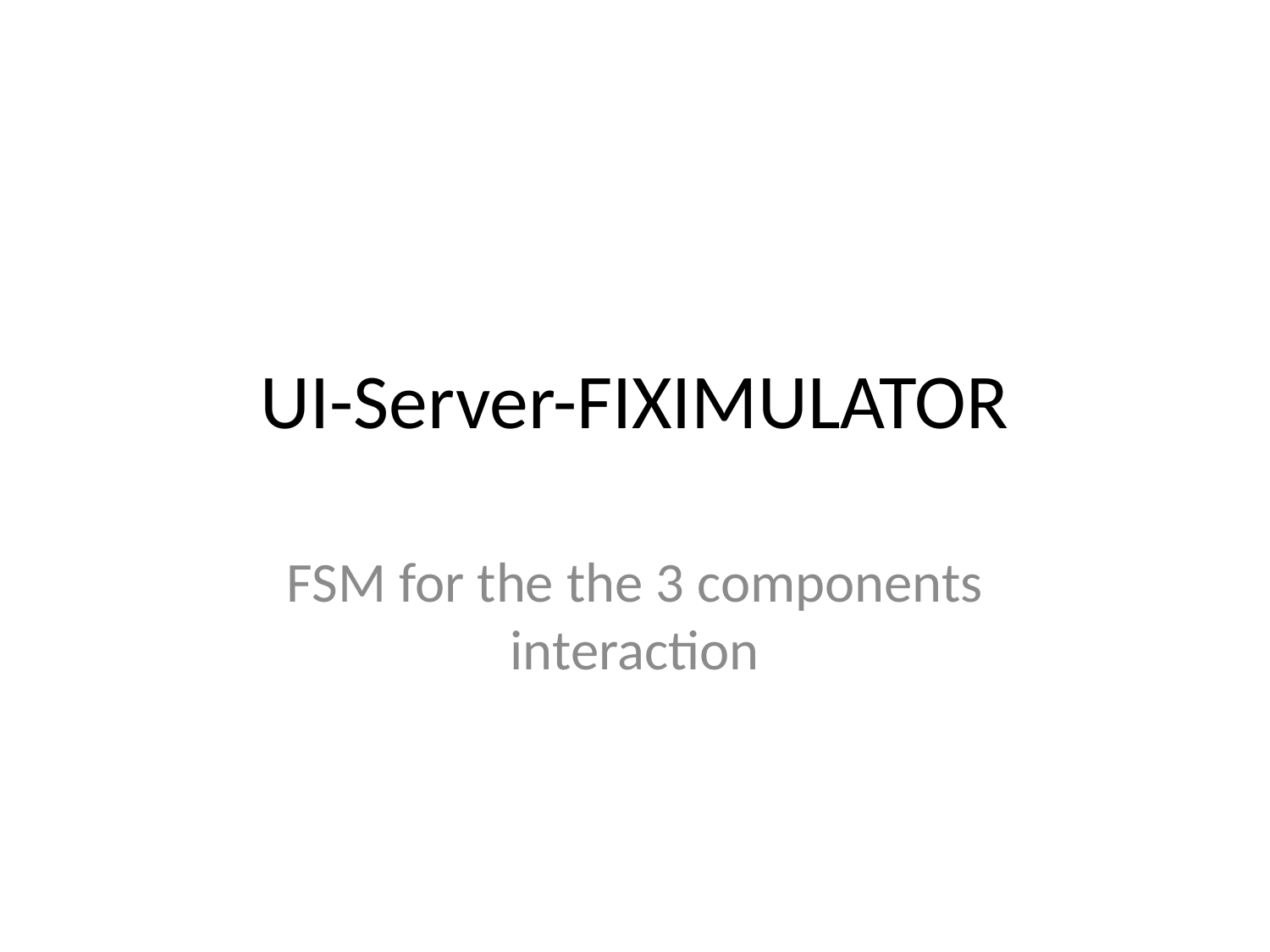

# UI-Server-FIXIMULATOR
FSM for the the 3 components interaction